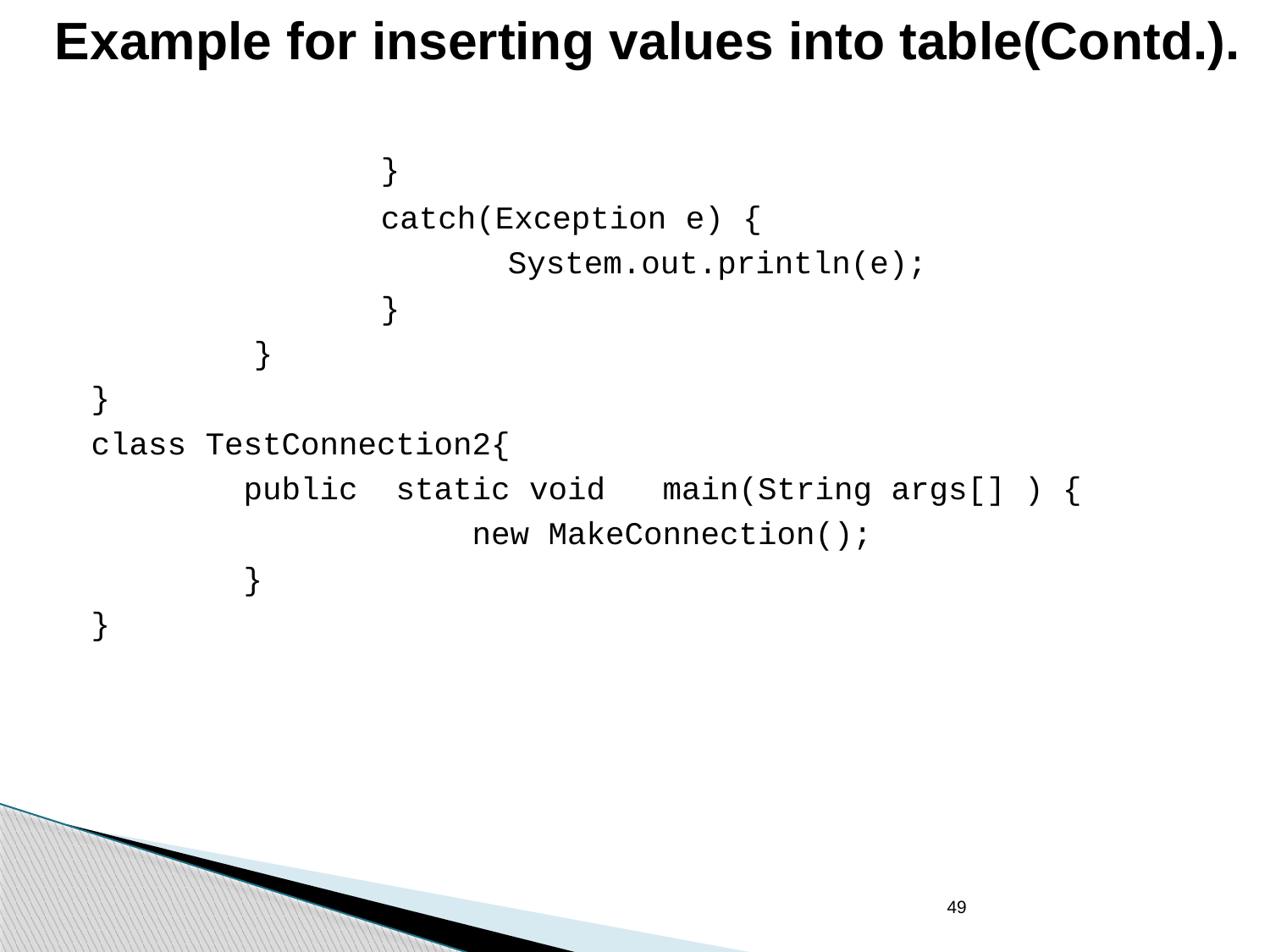

# Example for inserting values into table(Contd.).
			}
			catch(Exception e) {
				System.out.println(e);
			}
		}
}
class TestConnection2{
        public  static void   main(String args[] ) {
                    new MakeConnection();
        }
}

49